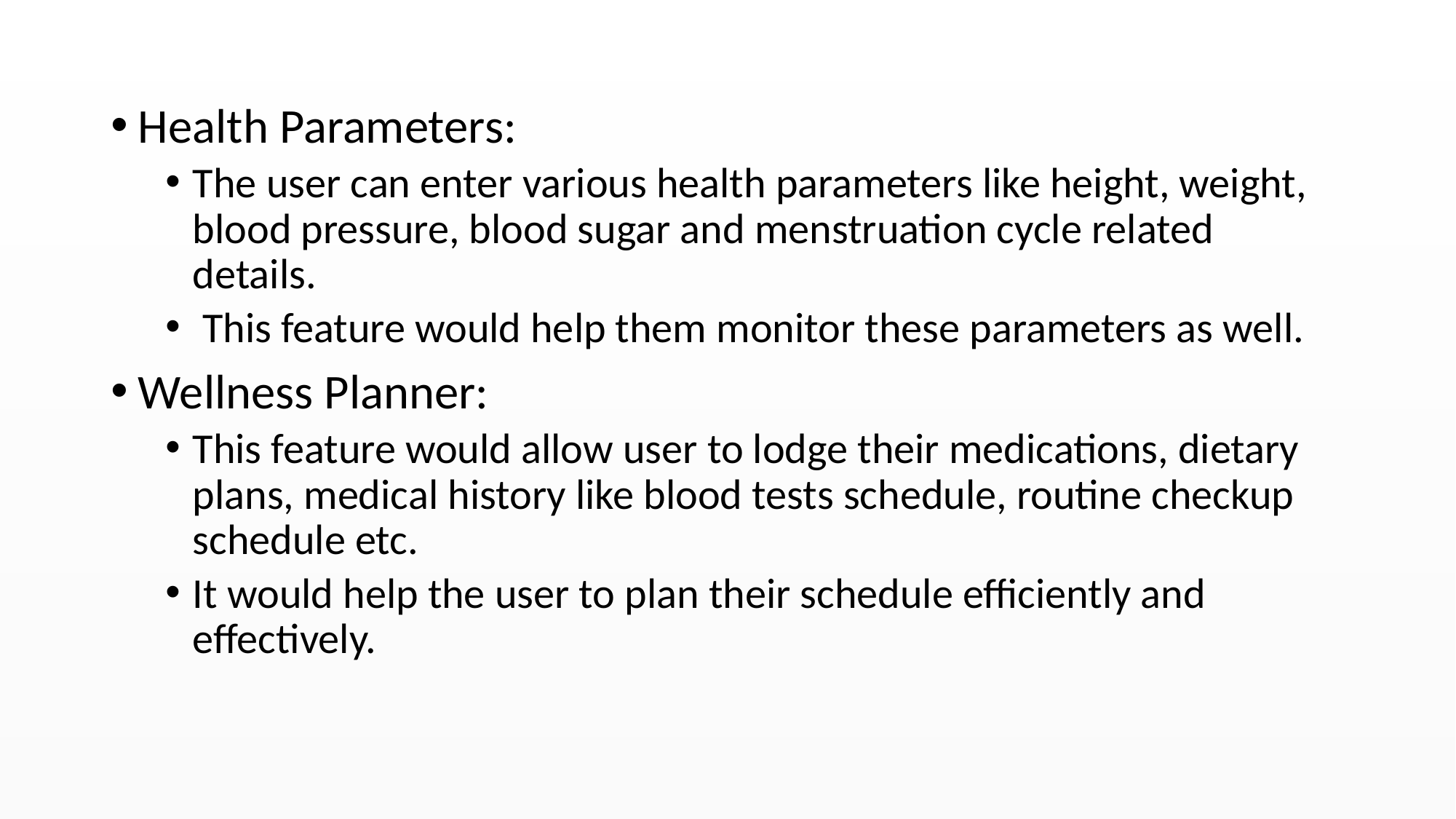

Health Parameters:
The user can enter various health parameters like height, weight, blood pressure, blood sugar and menstruation cycle related details.
 This feature would help them monitor these parameters as well.
Wellness Planner:
This feature would allow user to lodge their medications, dietary plans, medical history like blood tests schedule, routine checkup schedule etc.
It would help the user to plan their schedule efficiently and effectively.